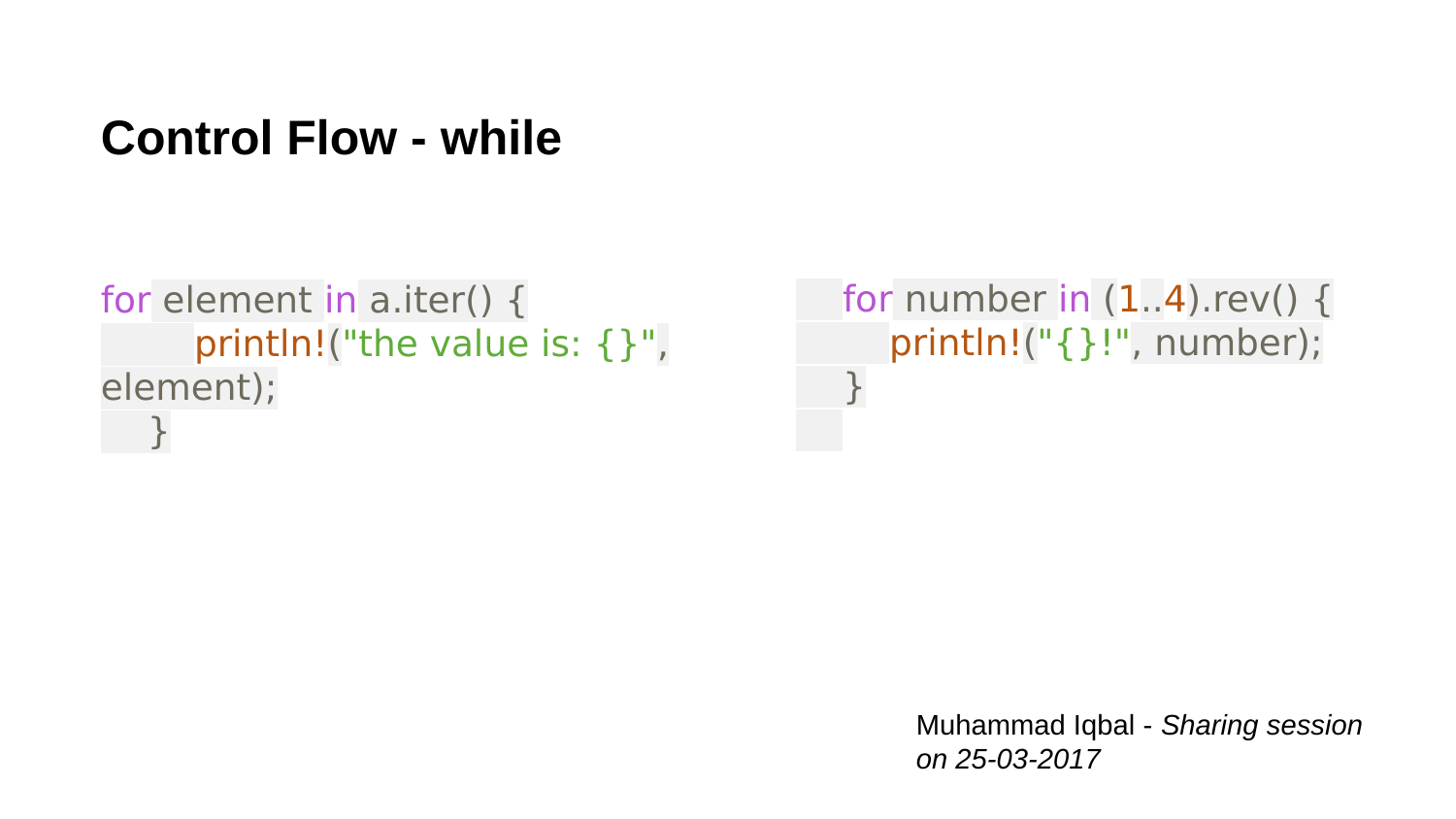

# Control Flow - while
    for number in (1..4).rev() {
        println!("{}!", number);
    }
for element in a.iter() {
        println!("the value is: {}", element);
    }
Muhammad Iqbal - Sharing session on 25-03-2017